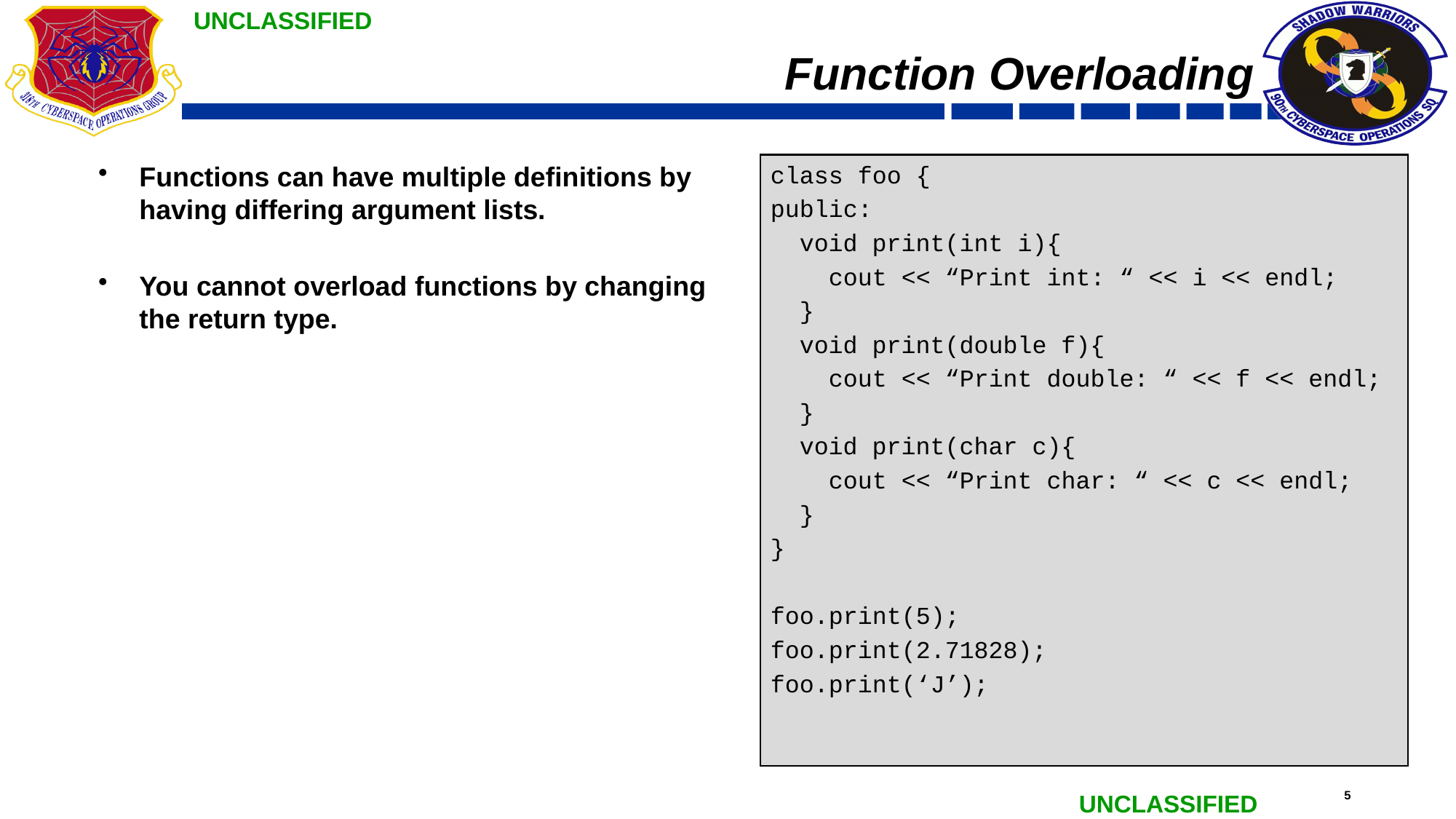

# Function Overloading
class foo {
public:
  void print(int i){
    cout << “Print int: “ << i << endl;
  }
  void print(double f){
    cout << “Print double: “ << f << endl;
  }
  void print(char c){
    cout << “Print char: “ << c << endl;
  }
}

foo.print(5);
foo.print(2.71828);
foo.print(‘J’);

Functions can have multiple definitions by having differing argument lists.

You cannot overload functions by changing the return type.